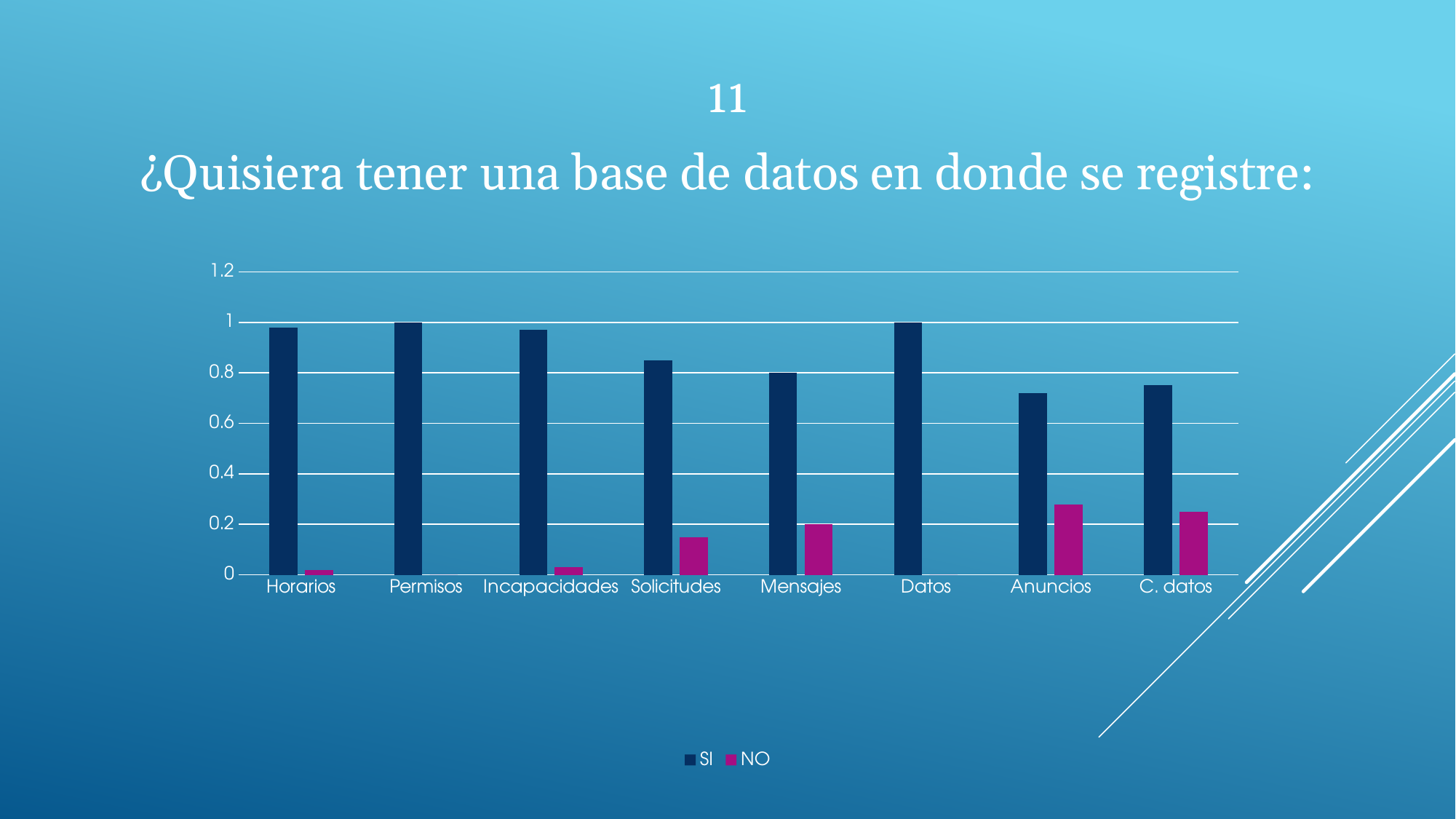

11
¿Quisiera tener una base de datos en donde se registre:

### Chart

| Category | SI | NO |
|---|---|---|
| Horarios | 0.98 | 0.02 |
| Permisos | 1.0 | 0.0 |
| Incapacidades | 0.97 | 0.03 |
| Solicitudes | 0.85 | 0.15 |
| Mensajes | 0.8 | 0.2 |
| Datos | 1.0 | 0.0 |
| Anuncios | 0.72 | 0.28 |
| C. datos | 0.75 | 0.25 |